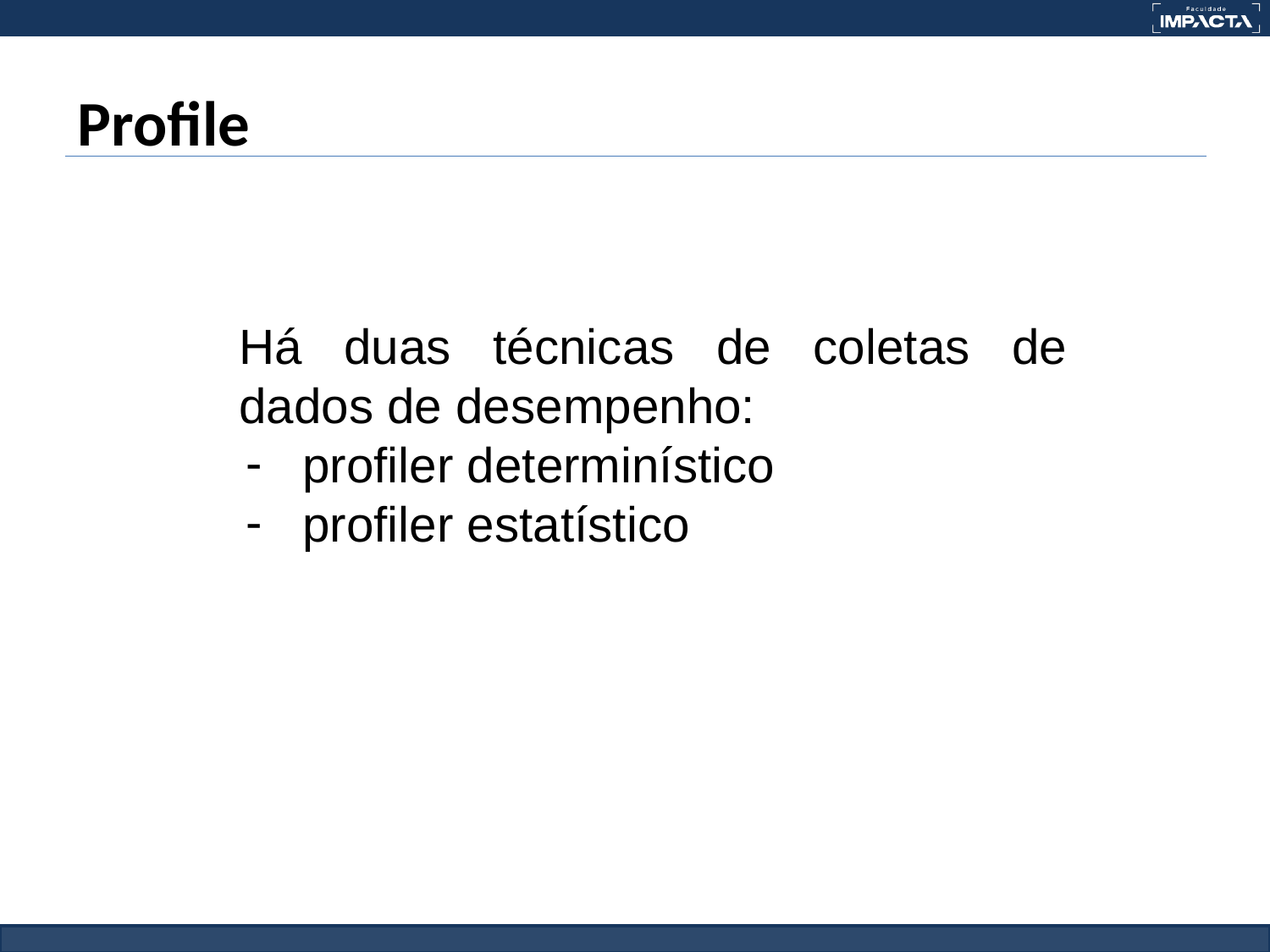

# Profile
Há duas técnicas de coletas de dados de desempenho:
profiler determinístico
profiler estatístico